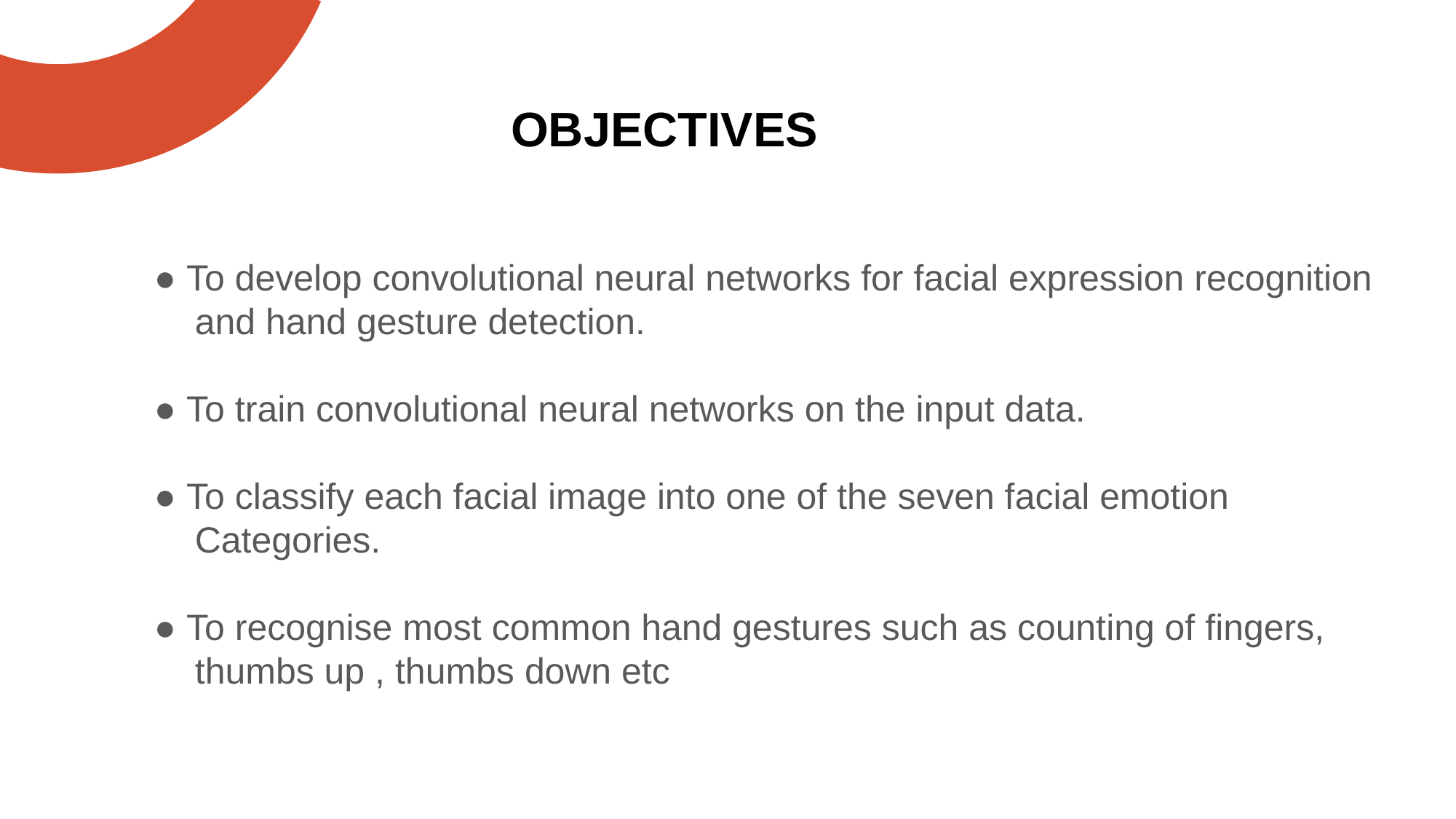

OBJECTIVES
● To develop convolutional neural networks for facial expression recognition
    and hand gesture detection.

● To train convolutional neural networks on the input data.

● To classify each facial image into one of the seven facial emotion
    Categories.

● To recognise most common hand gestures such as counting of fingers,
    thumbs up , thumbs down etc